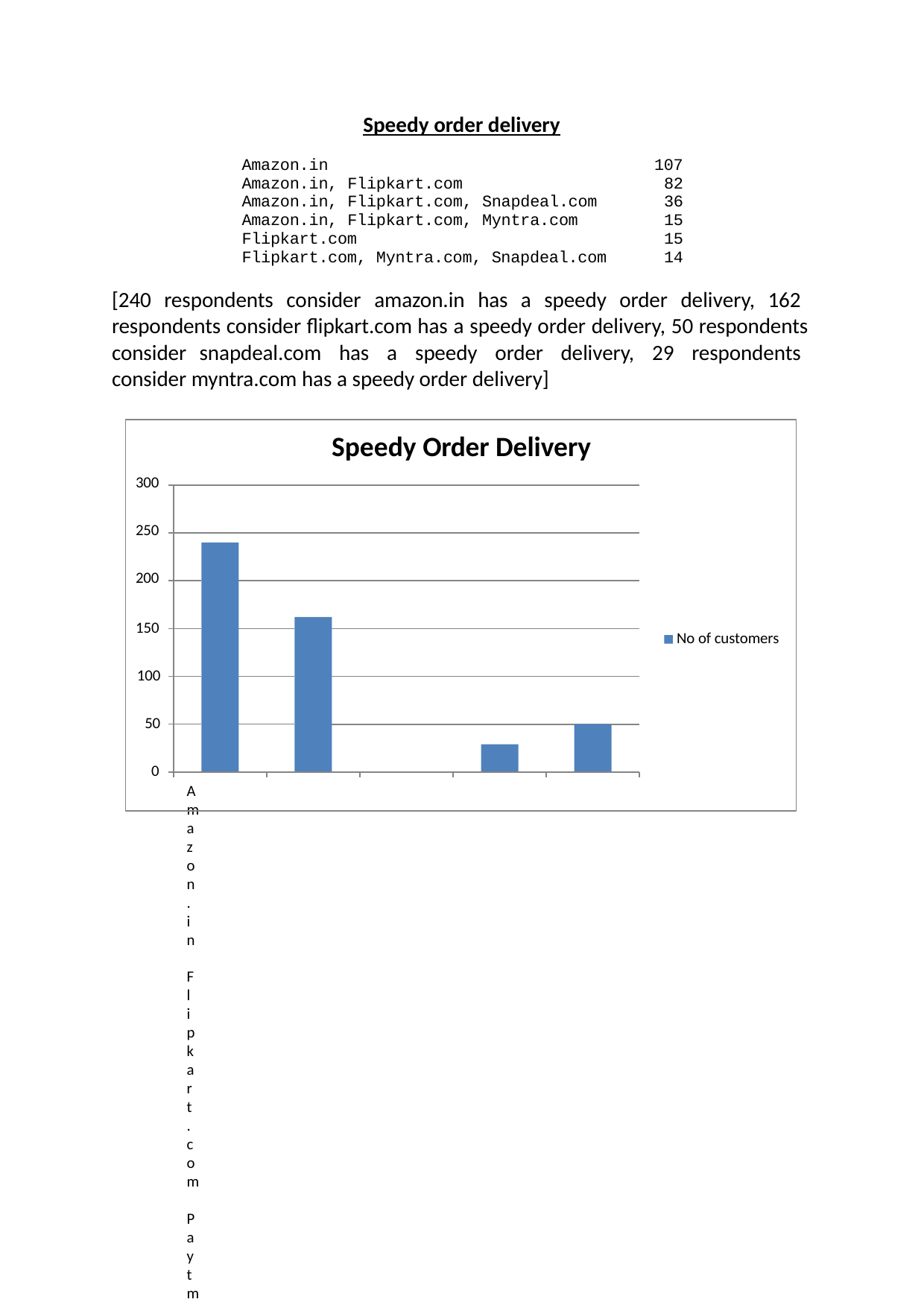

Speedy order delivery
| Amazon.in | 107 |
| --- | --- |
| Amazon.in, Flipkart.com | 82 |
| Amazon.in, Flipkart.com, Snapdeal.com | 36 |
| Amazon.in, Flipkart.com, Myntra.com | 15 |
| Flipkart.com | 15 |
| Flipkart.com, Myntra.com, Snapdeal.com | 14 |
[240 respondents consider amazon.in has a speedy order delivery, 162  respondents consider flipkart.com has a speedy order delivery, 50 respondents  consider snapdeal.com has a speedy order delivery, 29 respondents  consider myntra.com has a speedy order delivery]

Speedy Order Delivery
300

250

200

150
No of customers

100

50

0
Amazon.in	Flipkart.com	Paytm.com	Myntra.com Snapdeal.com

[Amazon has speedy order delivery as compared to paytm]